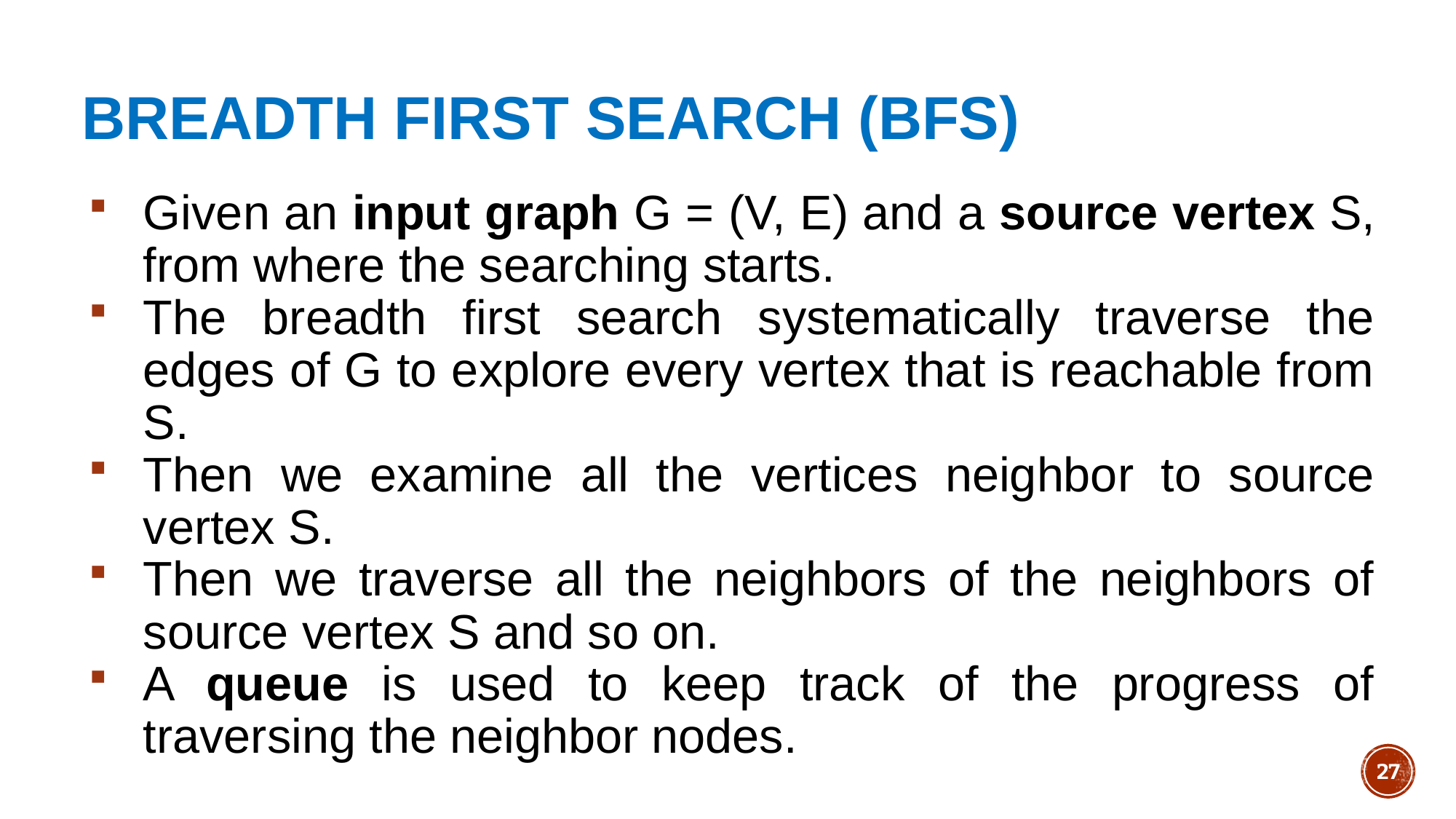

# Breadth First Search (BFS)
Given an input graph G = (V, E) and a source vertex S, from where the searching starts.
The breadth first search systematically traverse the edges of G to explore every vertex that is reachable from S.
Then we examine all the vertices neighbor to source vertex S.
Then we traverse all the neighbors of the neighbors of source vertex S and so on.
A queue is used to keep track of the progress of traversing the neighbor nodes.
27